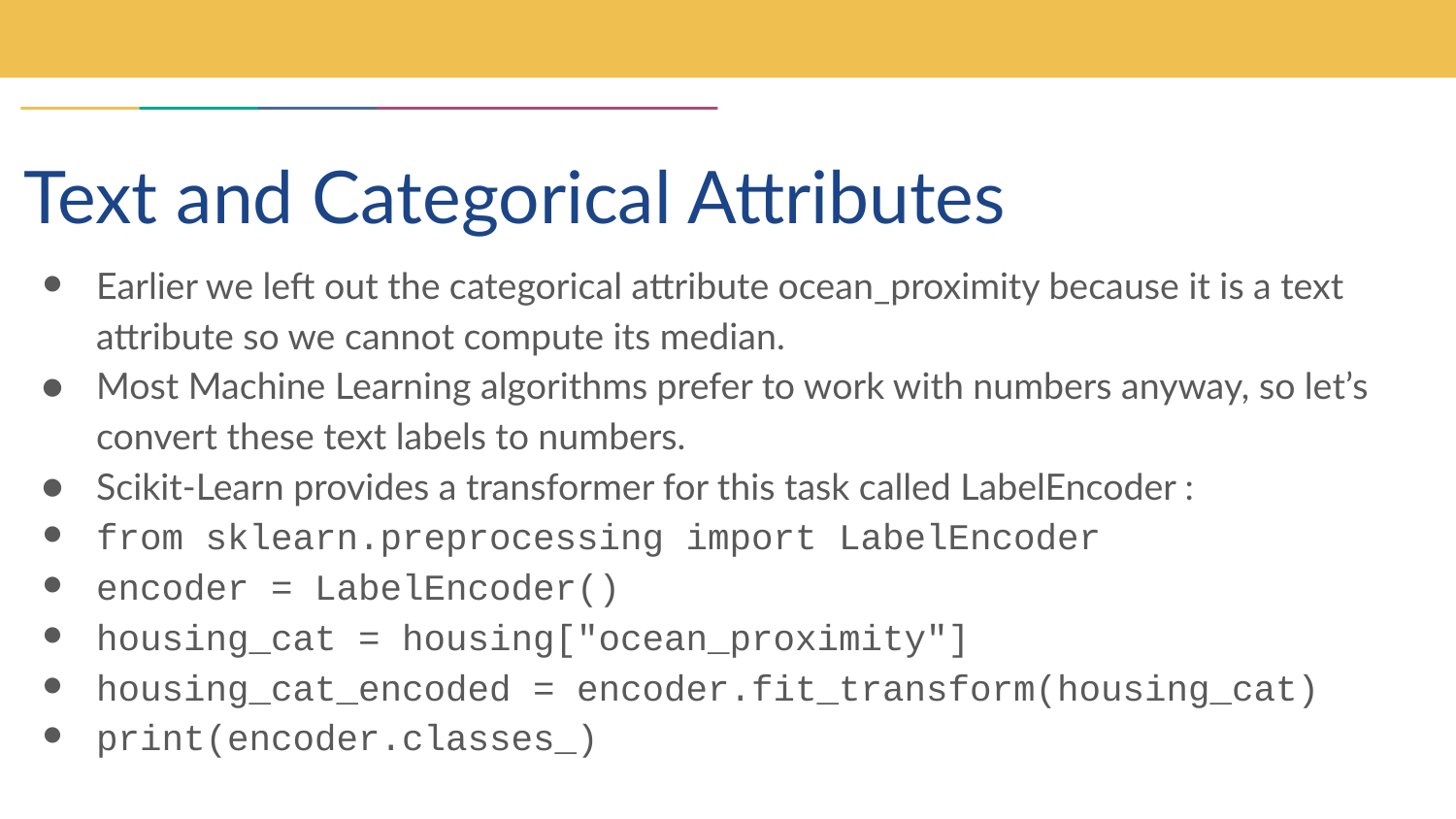

# Text and Categorical Attributes
Earlier we left out the categorical attribute ocean_proximity because it is a text attribute so we cannot compute its median.
Most Machine Learning algorithms prefer to work with numbers anyway, so let’s convert these text labels to numbers.
Scikit-Learn provides a transformer for this task called LabelEncoder :
from sklearn.preprocessing import LabelEncoder
encoder = LabelEncoder()
housing_cat = housing["ocean_proximity"]
housing_cat_encoded = encoder.fit_transform(housing_cat)
print(encoder.classes_)